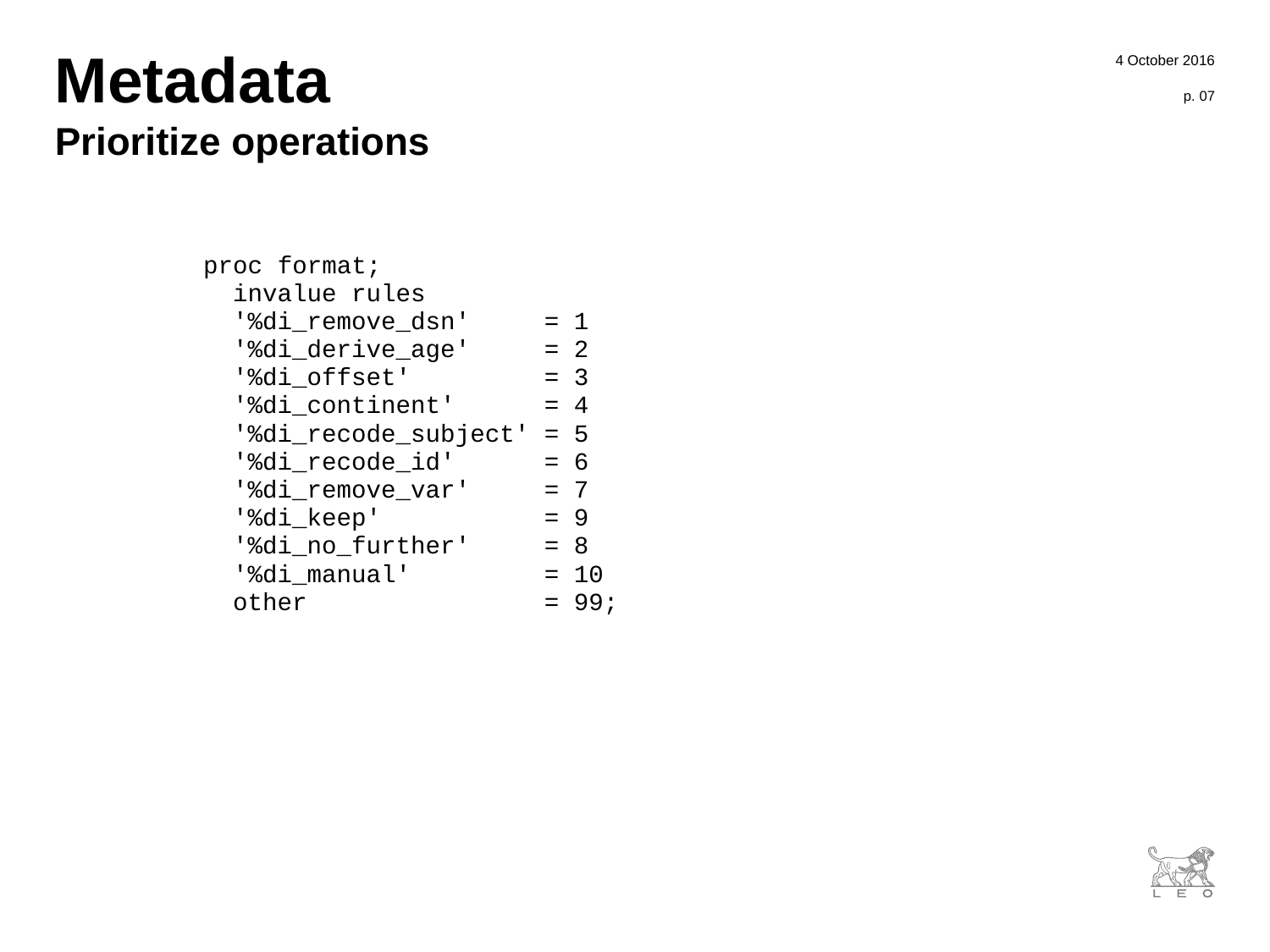

4 October 2016
# Metadata
p. 07
Prioritize operations
proc format;
  invalue rules
  '%di_remove_dsn'     = 1
  '%di_derive_age'     = 2
  '%di_offset'         = 3
  '%di_continent'      = 4
  '%di_recode_subject' = 5
  '%di_recode_id'      = 6
  '%di_remove_var'     = 7
  '%di_keep'           = 9
  '%di_no_further'     = 8
  '%di_manual'         = 10
  other                = 99;